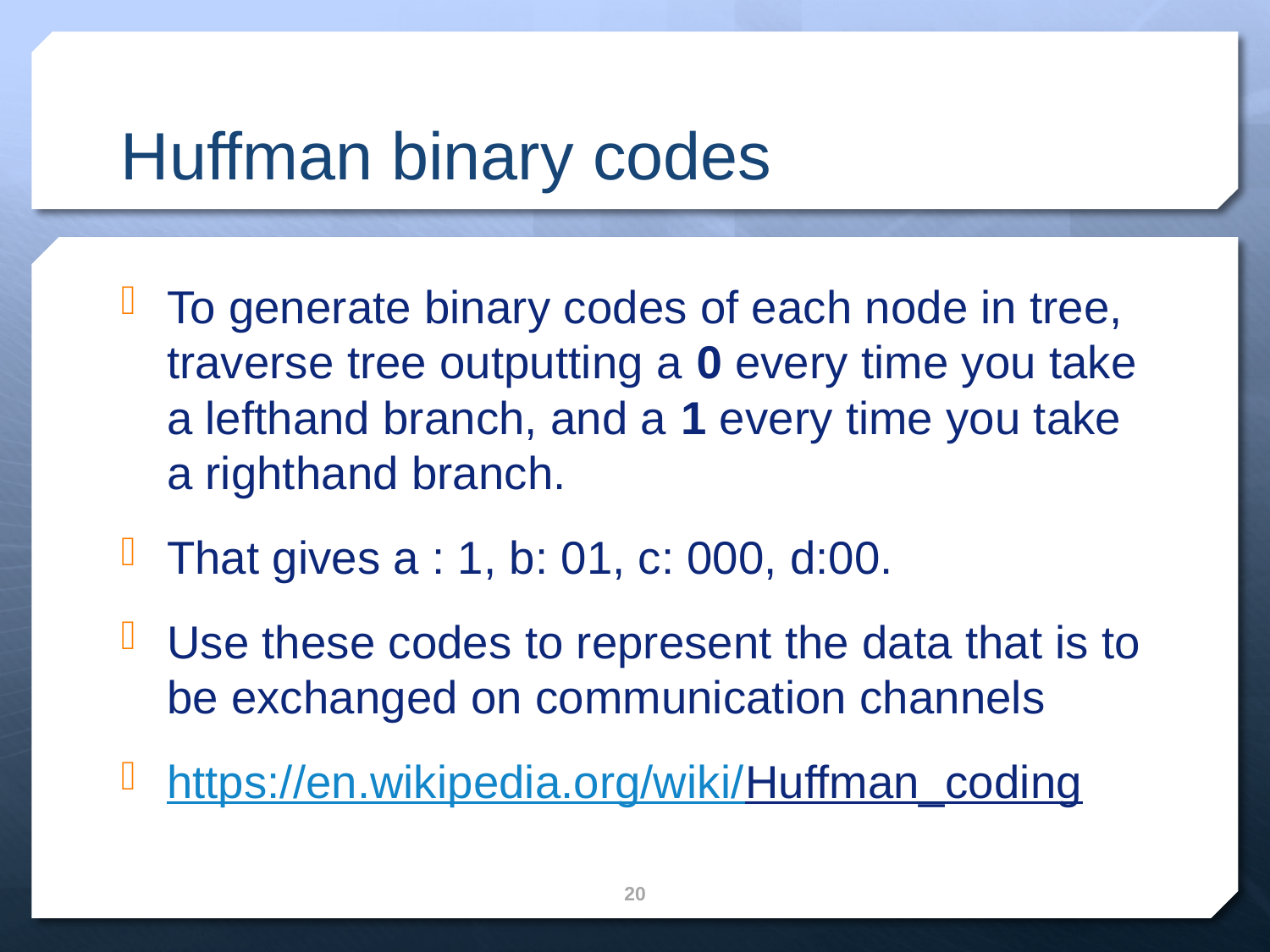

# Huffman binary codes
To generate binary codes of each node in tree, traverse tree outputting a 0 every time you take a lefthand branch, and a 1 every time you take a righthand branch.
That gives a : 1, b: 01, c: 000, d:00.
Use these codes to represent the data that is to be exchanged on communication channels
https://en.wikipedia.org/wiki/Huffman_coding
20